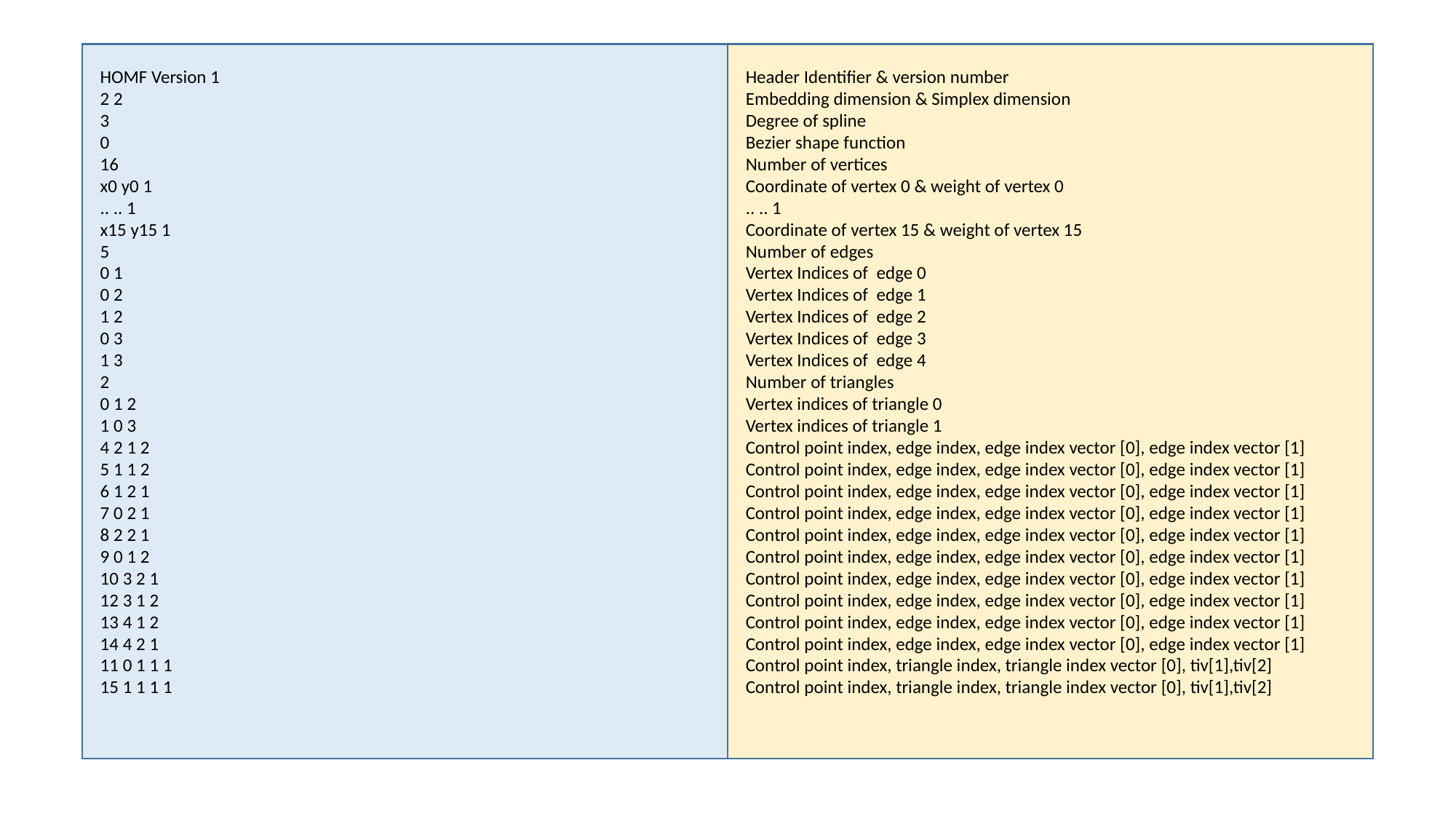

Header Identifier & version number
Embedding dimension & Simplex dimension
Degree of spline
Bezier shape function
Number of vertices
Coordinate of vertex 0 & weight of vertex 0
.. .. 1
Coordinate of vertex 15 & weight of vertex 15
Number of edges
Vertex Indices of  edge 0
Vertex Indices of  edge 1
Vertex Indices of  edge 2
Vertex Indices of  edge 3
Vertex Indices of  edge 4
Number of triangles
Vertex indices of triangle 0
Vertex indices of triangle 1
Control point index, edge index, edge index vector [0], edge index vector [1]
Control point index, edge index, edge index vector [0], edge index vector [1]  Control point index, edge index, edge index vector [0], edge index vector [1]
Control point index, edge index, edge index vector [0], edge index vector [1] Control point index, edge index, edge index vector [0], edge index vector [1]  Control point index, edge index, edge index vector [0], edge index vector [1] Control point index, edge index, edge index vector [0], edge index vector [1]  Control point index, edge index, edge index vector [0], edge index vector [1]  Control point index, edge index, edge index vector [0], edge index vector [1]  Control point index, edge index, edge index vector [0], edge index vector [1]
Control point index, triangle index, triangle index vector [0], tiv[1],tiv[2]
Control point index, triangle index, triangle index vector [0], tiv[1],tiv[2]
HOMF Version 1
2 2
3
0
16
x0 y0 1
.. .. 1
x15 y15 1
5
0 1
0 2
1 2
0 3
1 3
2
0 1 2
1 0 3
4 2 1 2
5 1 1 2
6 1 2 1
7 0 2 1
8 2 2 1
9 0 1 2
10 3 2 1
12 3 1 2
13 4 1 2
14 4 2 1
11 0 1 1 1
15 1 1 1 1